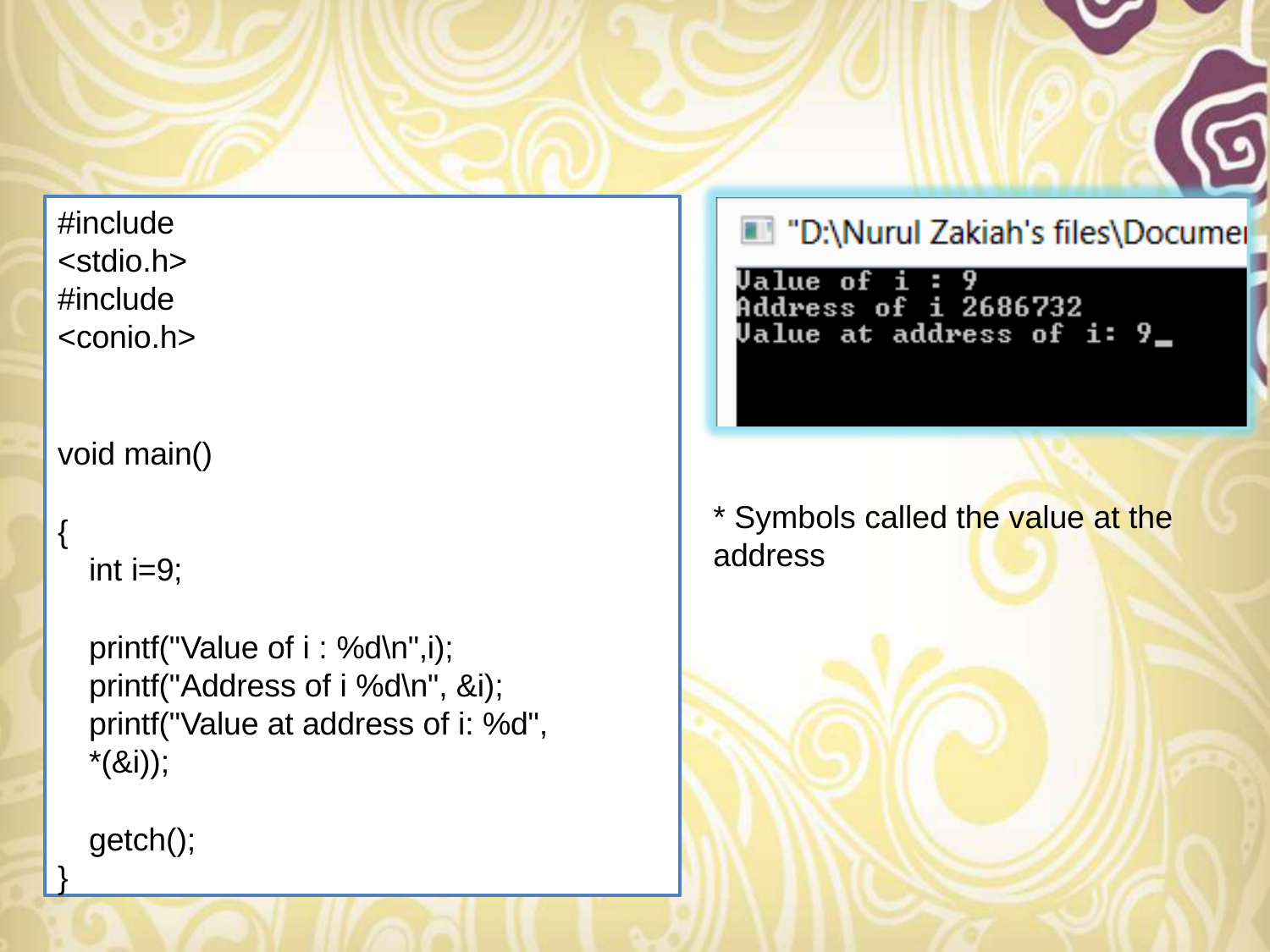

#include <stdio.h>  #include <conio.h>

void main()

{
int i=9;

printf("Value of i : %d\n",i);  printf("Address of i %d\n", &i);  printf("Value at address of i: %d", *(&i));

getch();
}

* Symbols called the value at the address